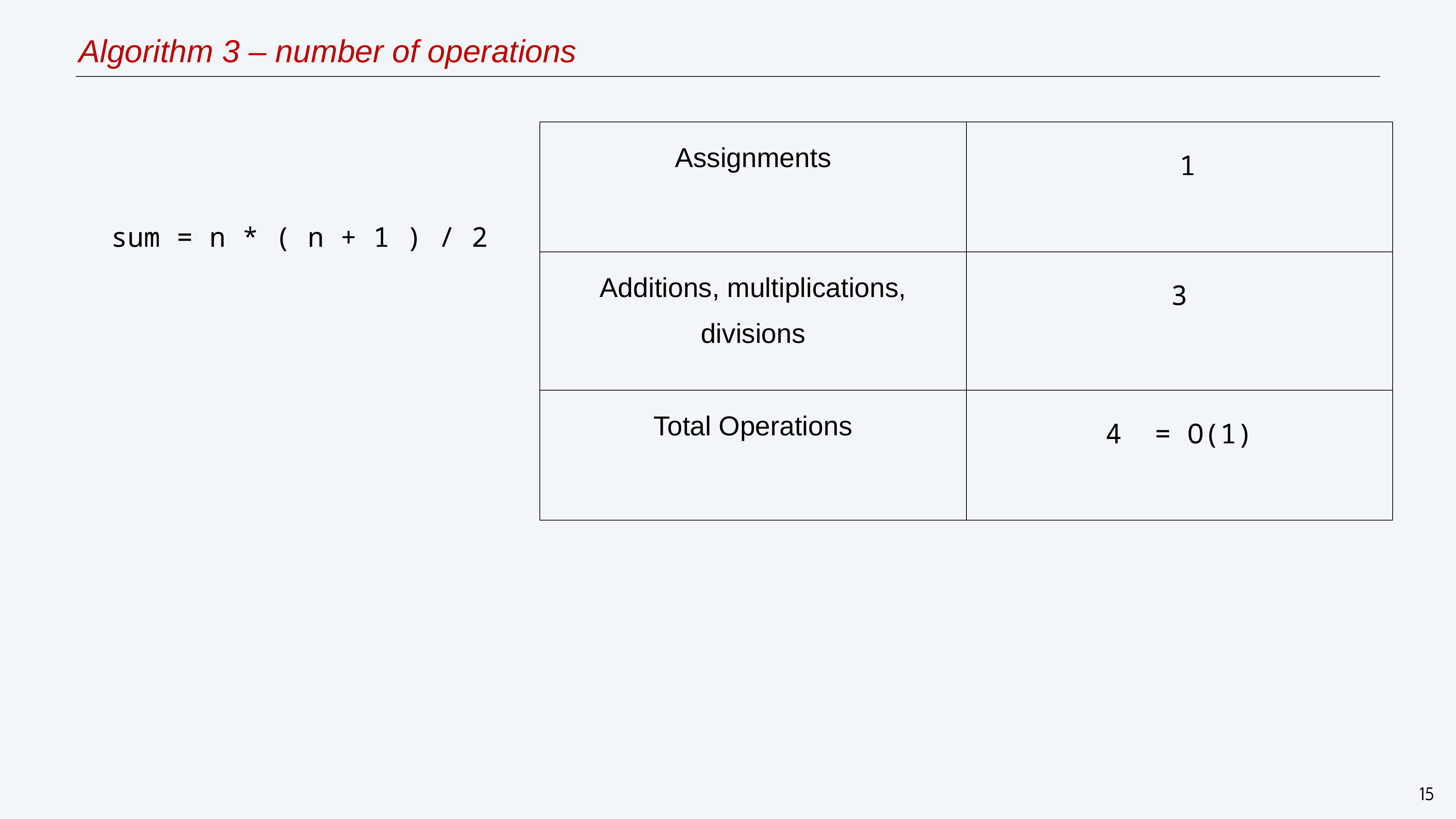

CS111: Centeno-Trees
# Algorithm 3 – number of operations
| Assignments | 1 |
| --- | --- |
| Additions, multiplications, divisions | 3 |
| Total Operations | 4 = O(1) |
sum = n * ( n + 1 ) / 2

15